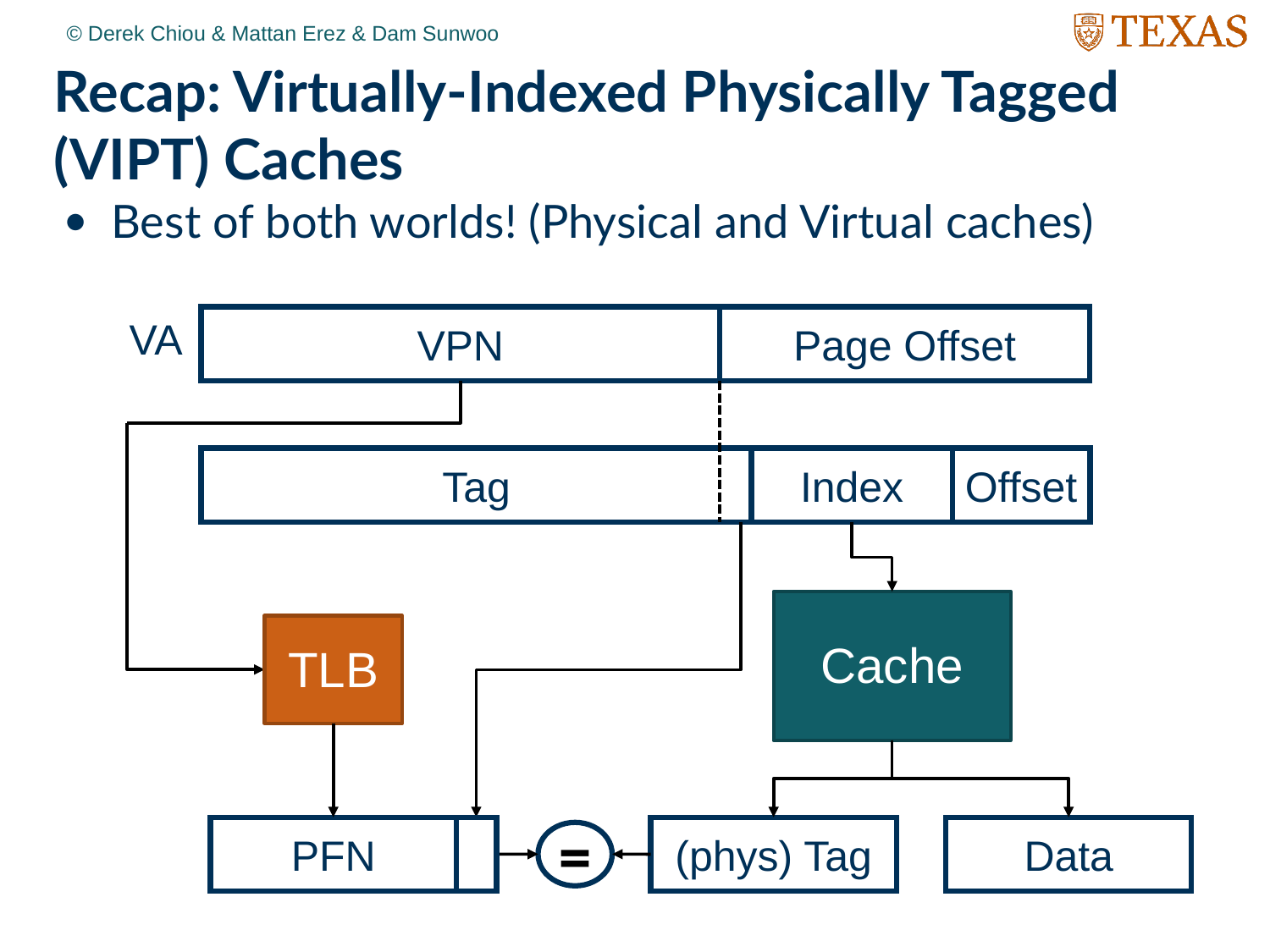

© Derek Chiou & Mattan Erez & Dam Sunwoo
# Recap: Virtually-Indexed Physically Tagged (VIPT) Caches
Best of both worlds! (Physical and Virtual caches)
VA
VPN
Page Offset
Tag
Index
Offset
Cache
TLB
PFN

(phys) Tag
Data
=